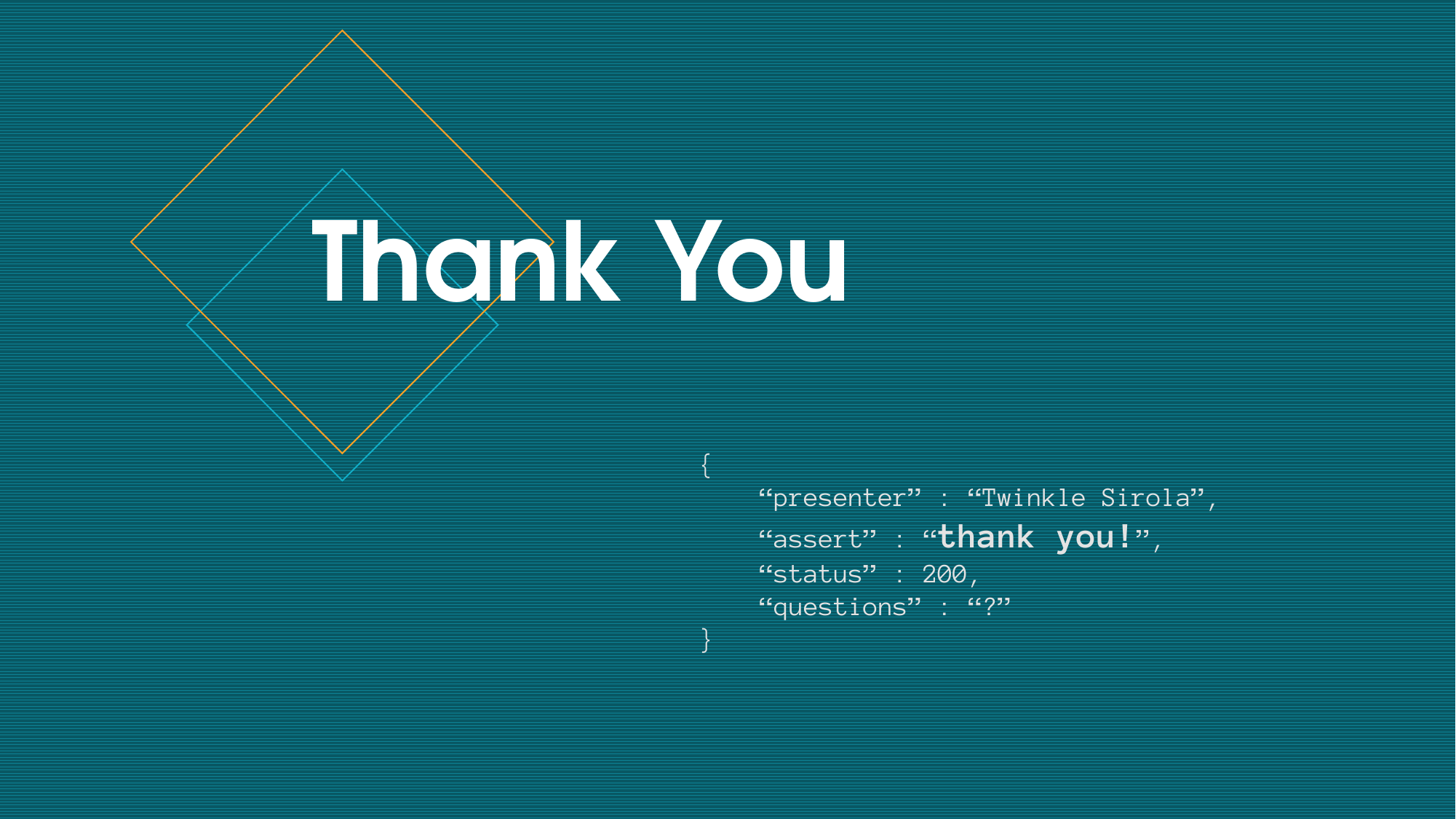

# Thank You
{
    “presenter” : “Twinkle Sirola”,
    “assert” : “thank you!”,
    “status” : 200,
    “questions” : “?”
}